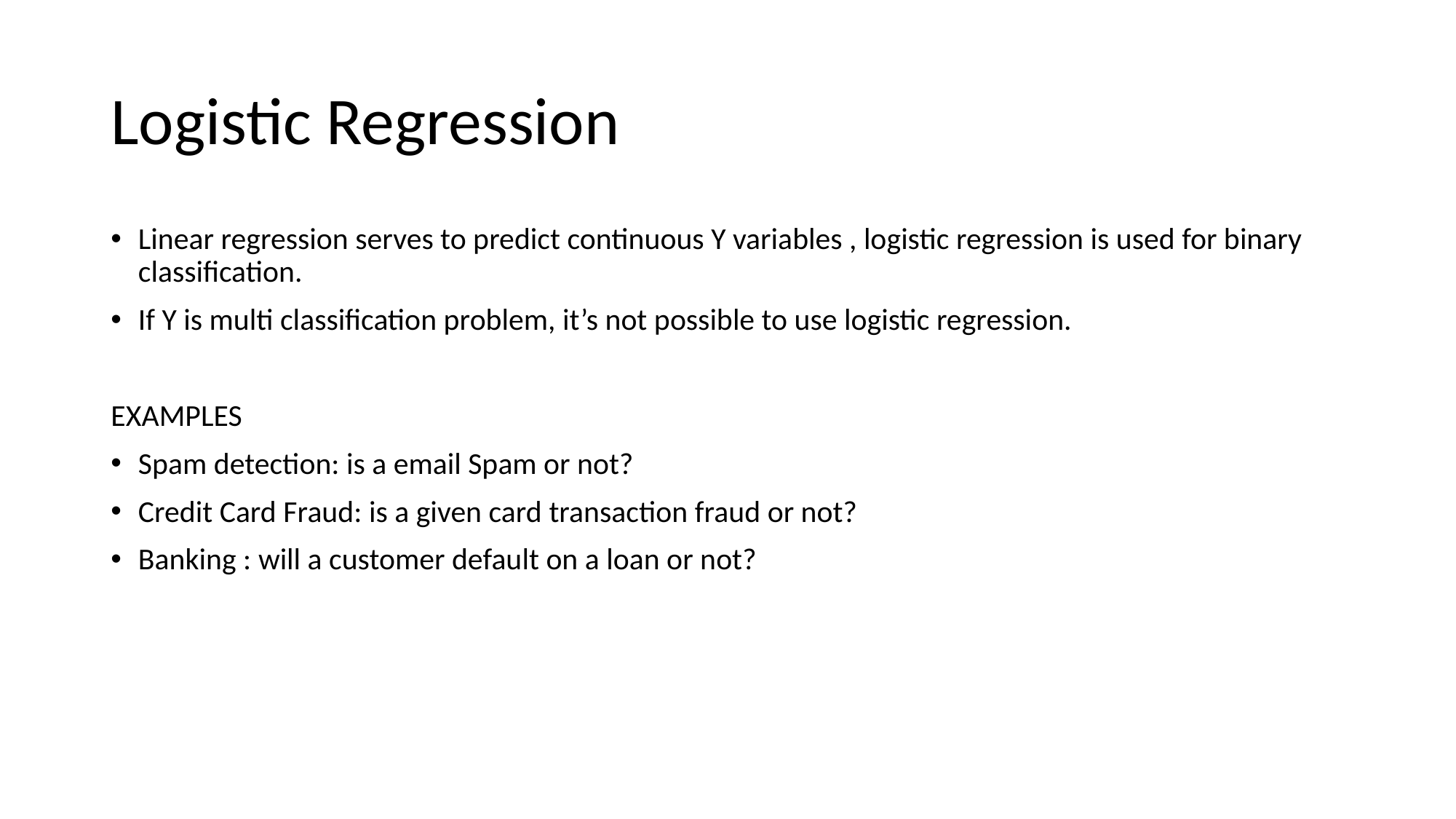

# Logistic Regression
Linear regression serves to predict continuous Y variables , logistic regression is used for binary classification.
If Y is multi classification problem, it’s not possible to use logistic regression.

EXAMPLES
Spam detection: is a email Spam or not?
Credit Card Fraud: is a given card transaction fraud or not?
Banking : will a customer default on a loan or not?